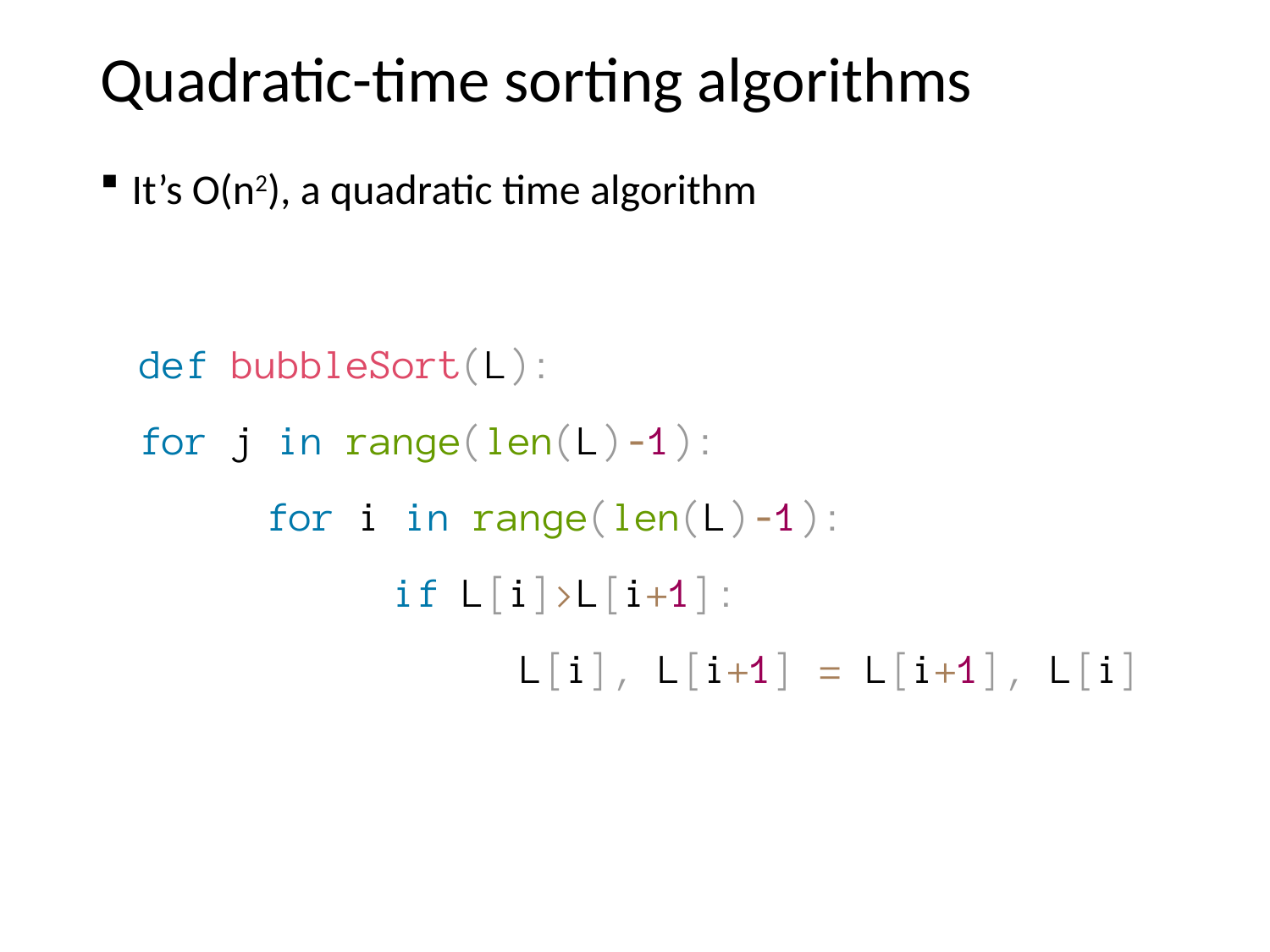

# Quadratic-time sorting algorithms
It’s O(n2), a quadratic time algorithm

def bubbleSort(L):
for j in range(len(L)‑1):
	for i in range(len(L)‑1):
		if L[i]>L[i+1]:
			L[i], L[i+1] = L[i+1], L[i]